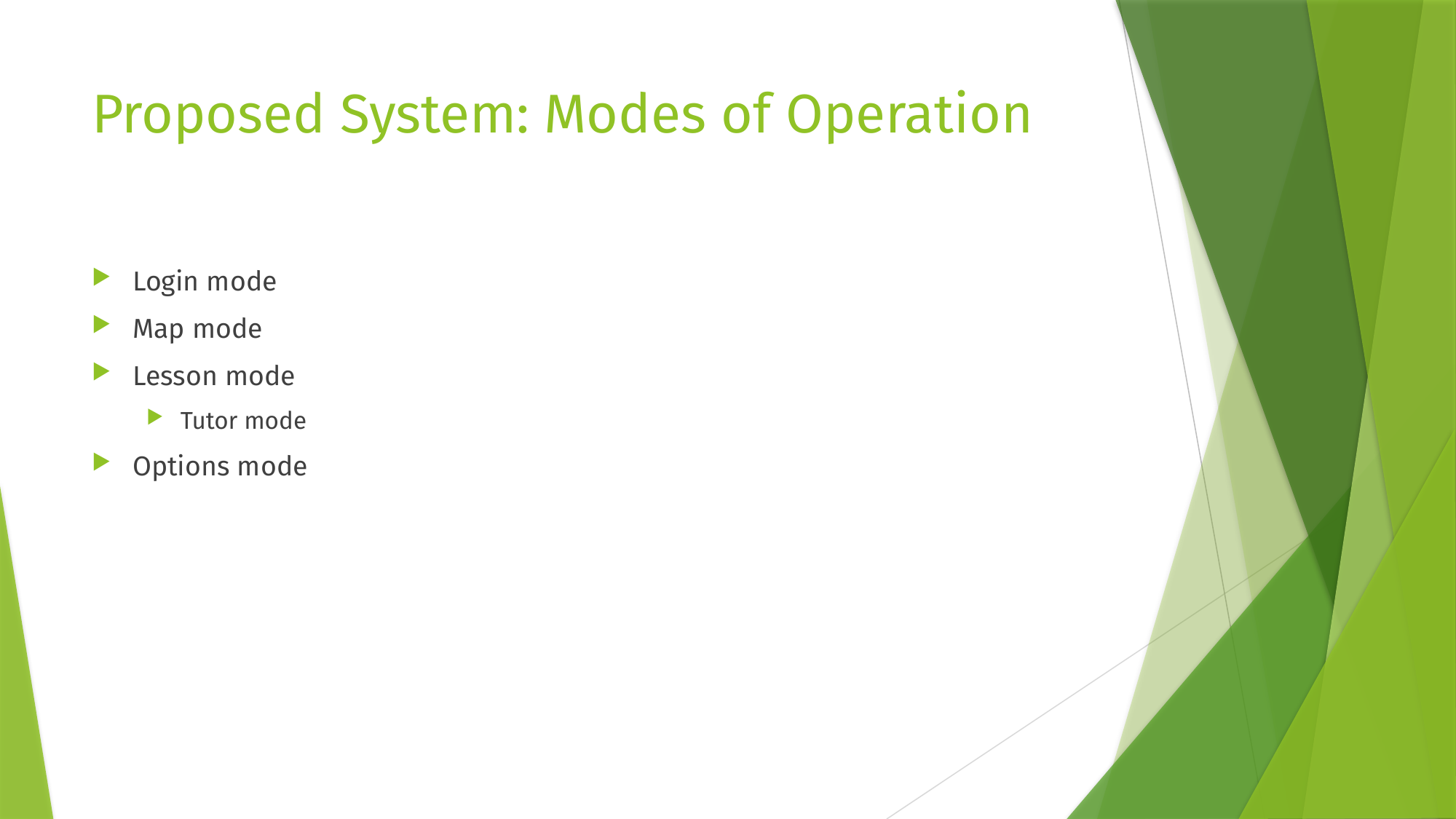

# Proposed System: Modes of Operation
Login mode
Map mode
Lesson mode
Tutor mode
Options mode